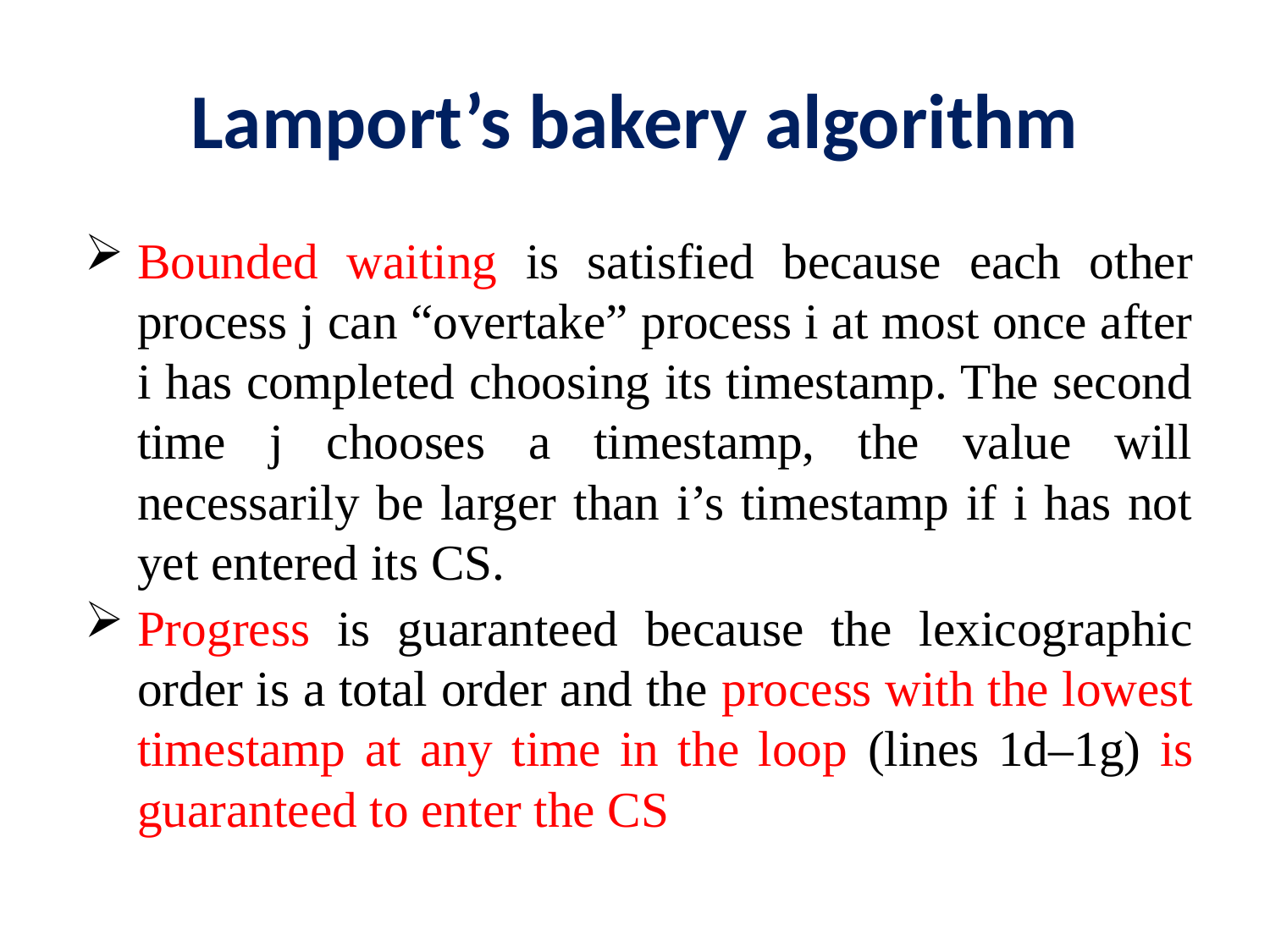

# Lamport’s bakery algorithm
Bounded waiting is satisfied because each other process j can “overtake” process i at most once after i has completed choosing its timestamp. The second time j chooses a timestamp, the value will necessarily be larger than i’s timestamp if i has not yet entered its CS.
Progress is guaranteed because the lexicographic order is a total order and the process with the lowest timestamp at any time in the loop (lines 1d–1g) is guaranteed to enter the CS